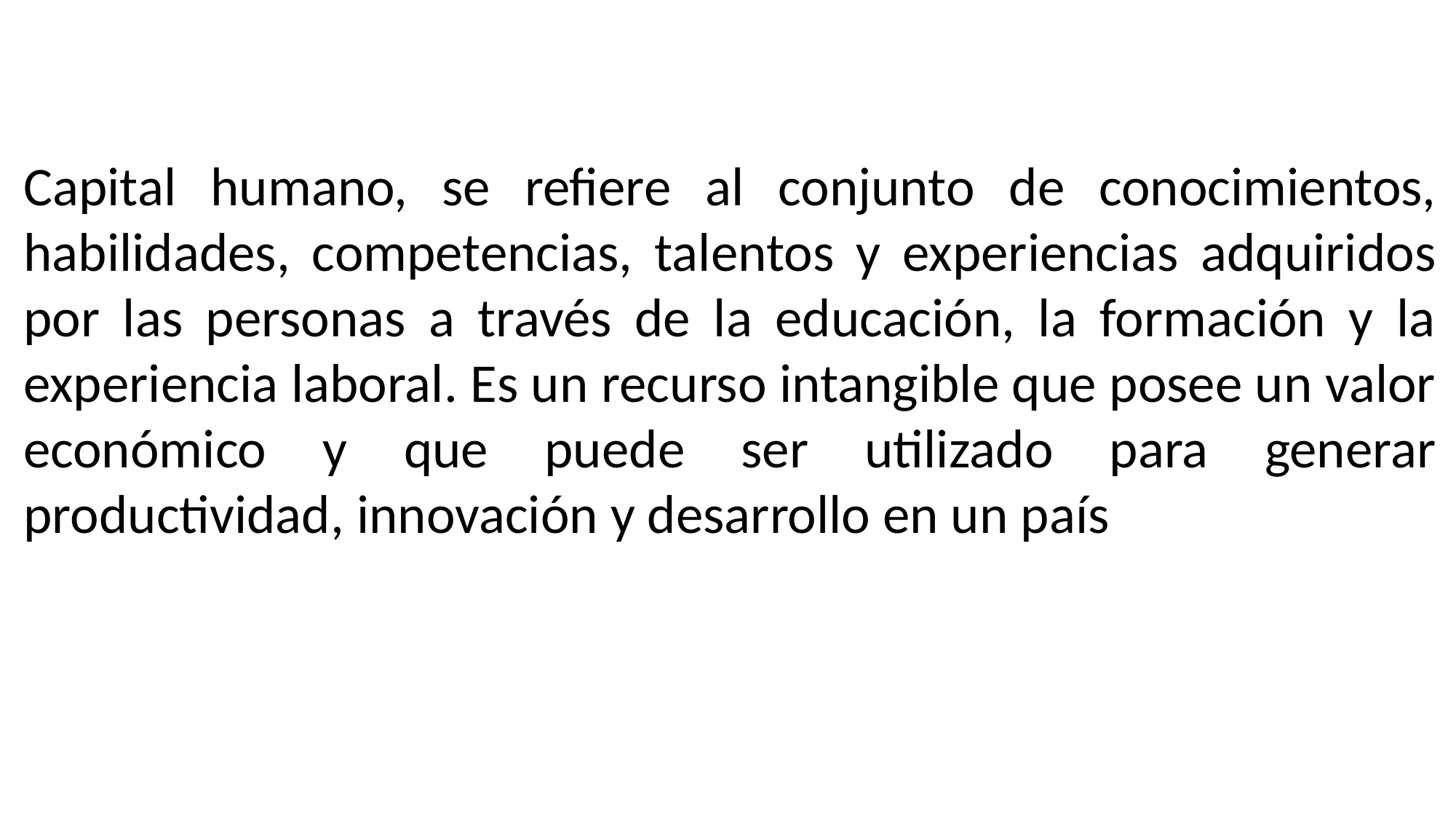

Capital humano, se refiere al conjunto de conocimientos, habilidades, competencias, talentos y experiencias adquiridos por las personas a través de la educación, la formación y la experiencia laboral. Es un recurso intangible que posee un valor económico y que puede ser utilizado para generar productividad, innovación y desarrollo en un país